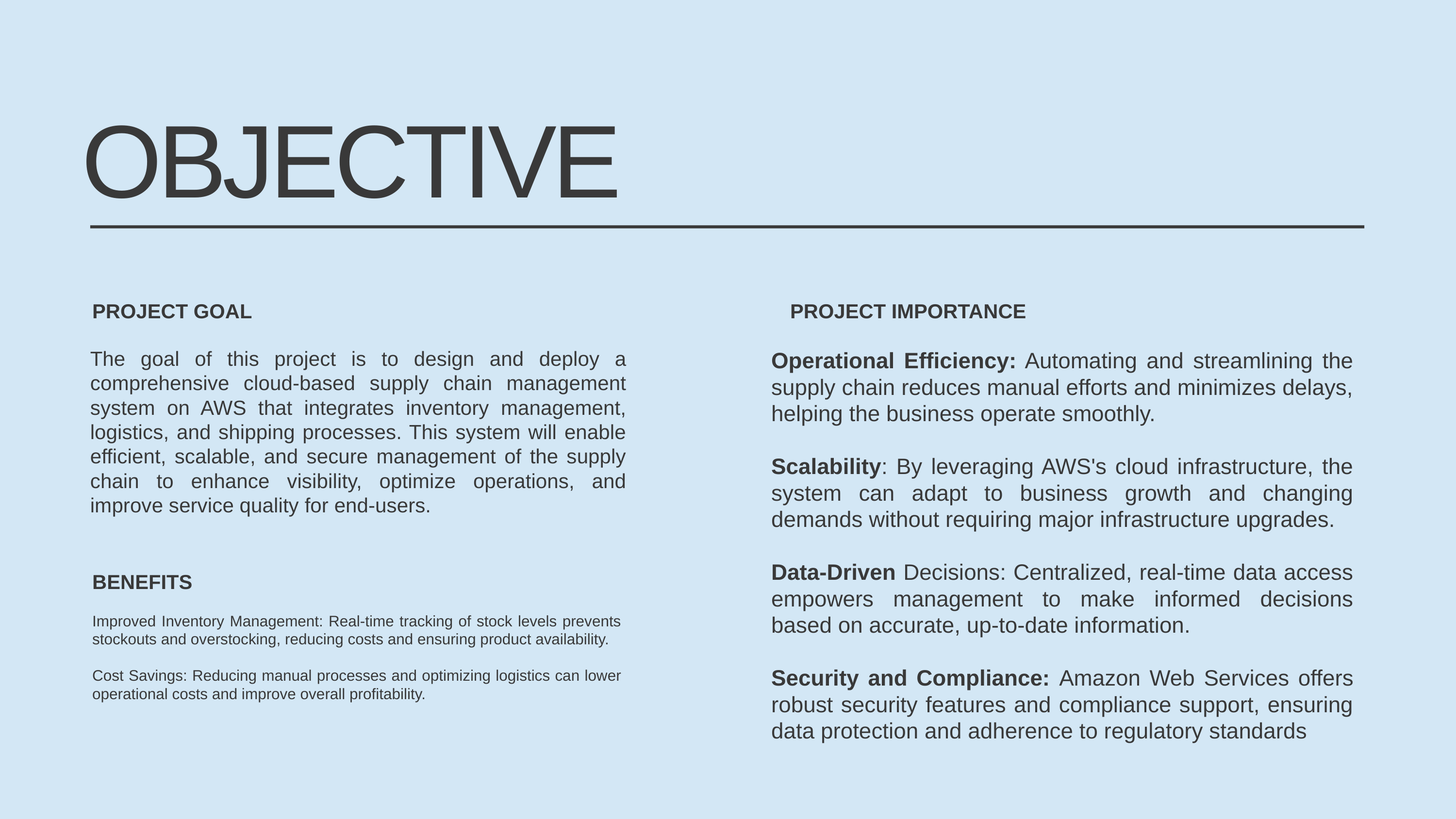

OBJECTIVE

﻿PROJECT GOAL
﻿PROJECT IMPORTANCE
The goal of this project is to design and deploy a comprehensive cloud-based supply chain management system on AWS that integrates inventory management, logistics, and shipping processes. This system will enable efficient, scalable, and secure management of the supply chain to enhance visibility, optimize operations, and improve service quality for end-users.
Operational Efficiency: Automating and streamlining the supply chain reduces manual efforts and minimizes delays, helping the business operate smoothly.

Scalability: By leveraging AWS's cloud infrastructure, the system can adapt to business growth and changing demands without requiring major infrastructure upgrades.

Data-Driven Decisions: Centralized, real-time data access empowers management to make informed decisions based on accurate, up-to-date information.

Security and Compliance: Amazon Web Services offers robust security features and compliance support, ensuring data protection and adherence to regulatory standards
BENEFITS
Improved Inventory Management: Real-time tracking of stock levels prevents stockouts and overstocking, reducing costs and ensuring product availability.

Cost Savings: Reducing manual processes and optimizing logistics can lower operational costs and improve overall profitability.